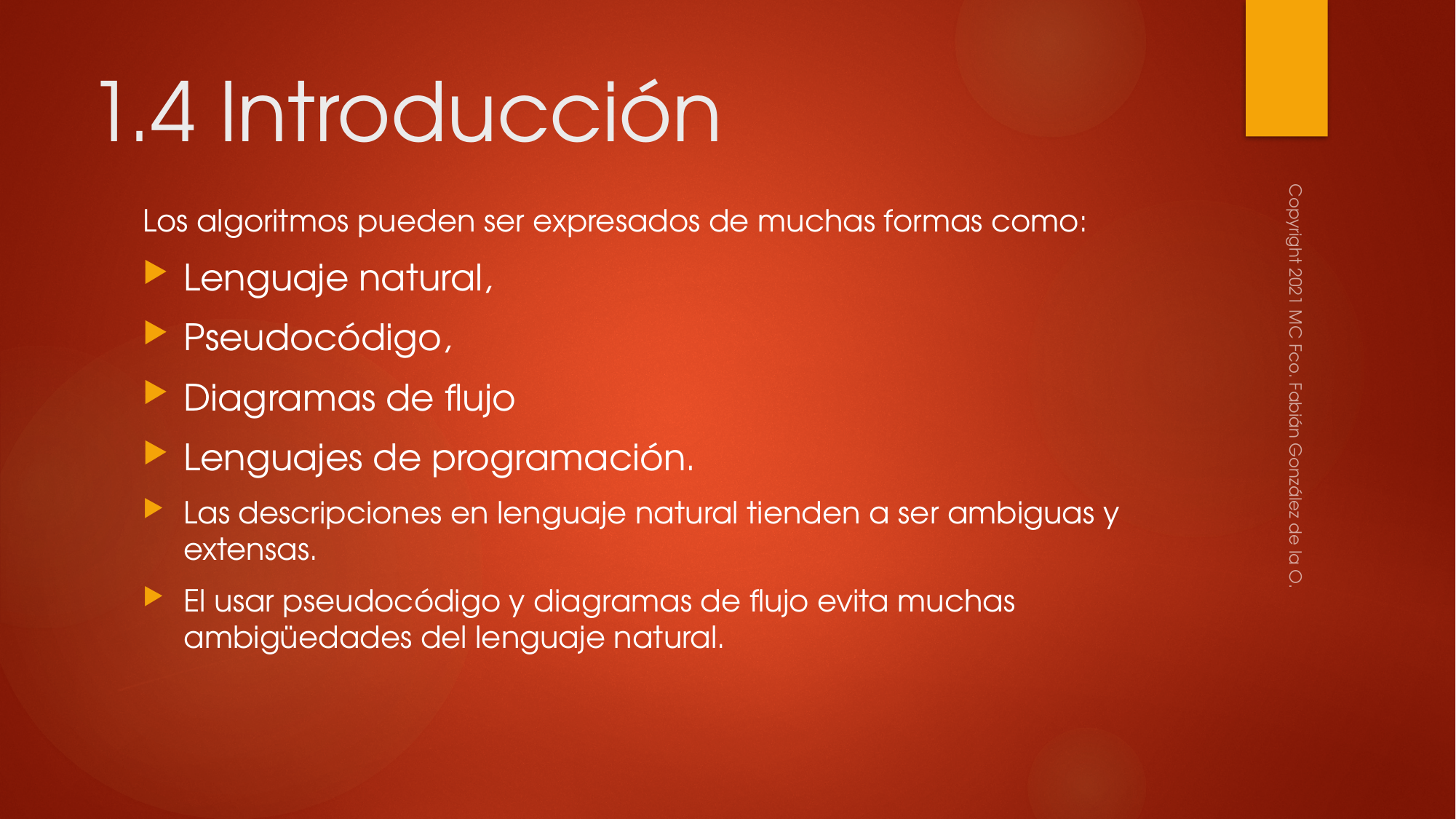

# 1.4 Introducción
Los algoritmos pueden ser expresados de muchas formas como:
Lenguaje natural,
Pseudocódigo,
Diagramas de flujo
Lenguajes de programación.
Las descripciones en lenguaje natural tienden a ser ambiguas y extensas.
El usar pseudocódigo y diagramas de flujo evita muchas ambigüedades del lenguaje natural.
Copyright 2021 MC Fco. Fabián González de la O.